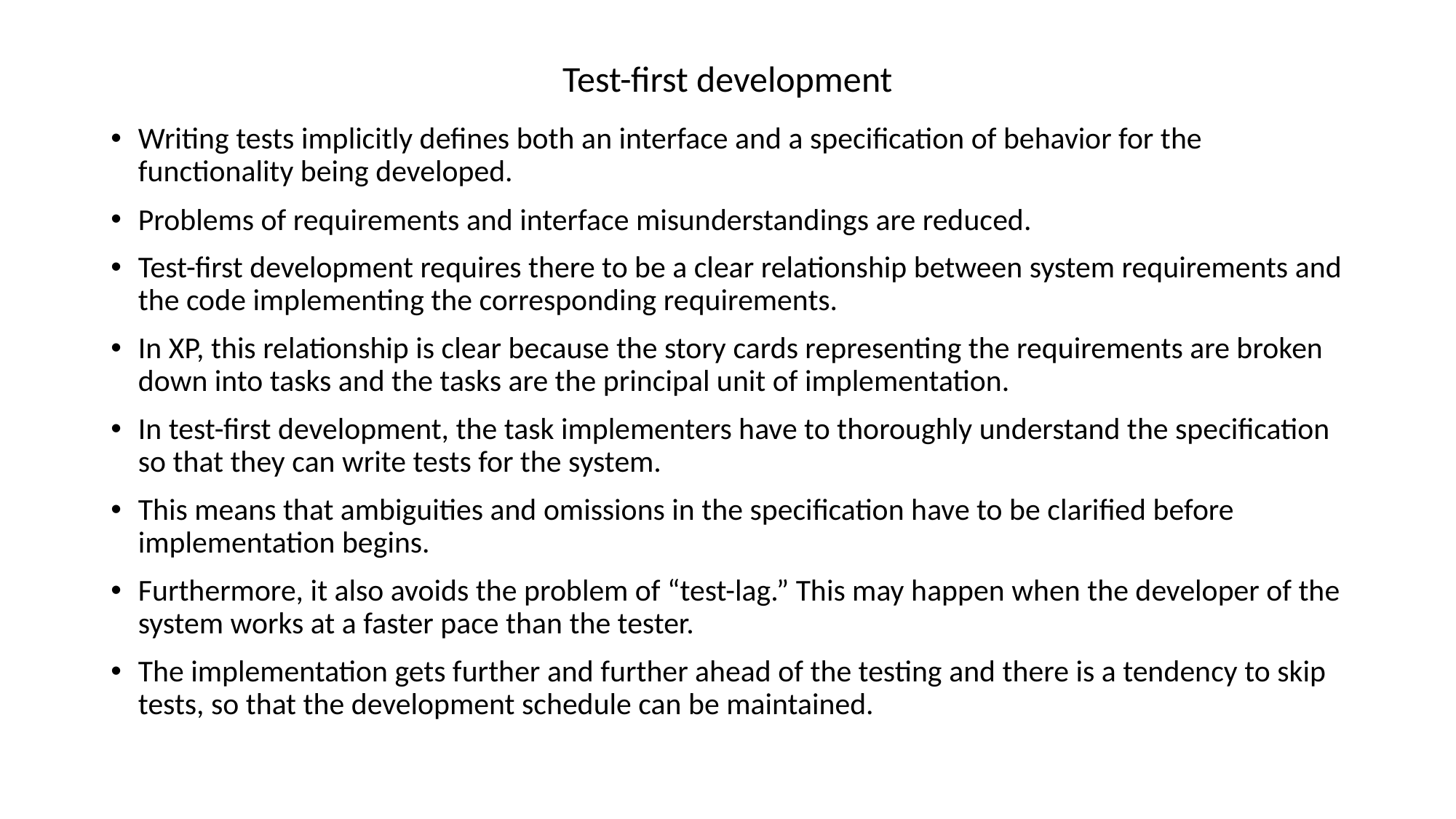

# Test-first development
Writing tests implicitly defines both an interface and a specification of behavior for the functionality being developed.
Problems of requirements and interface misunderstandings are reduced.
Test-first development requires there to be a clear relationship between system requirements and the code implementing the corresponding requirements.
In XP, this relationship is clear because the story cards representing the requirements are broken down into tasks and the tasks are the principal unit of implementation.
In test-first development, the task implementers have to thoroughly understand the specification so that they can write tests for the system.
This means that ambiguities and omissions in the specification have to be clarified before implementation begins.
Furthermore, it also avoids the problem of “test-lag.” This may happen when the developer of the system works at a faster pace than the tester.
The implementation gets further and further ahead of the testing and there is a tendency to skip tests, so that the development schedule can be maintained.